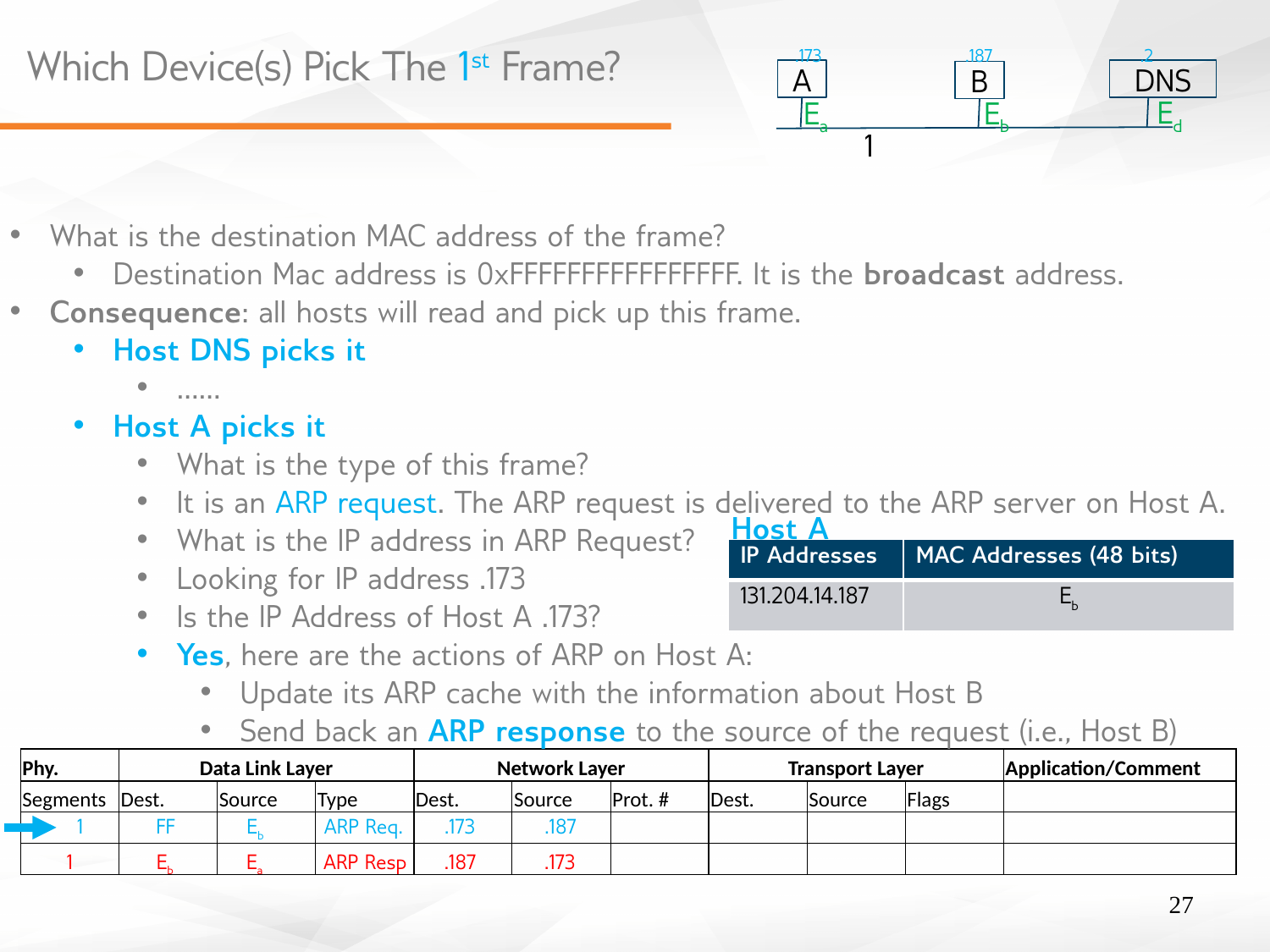

.173
.187
.2
# Which Device(s) Pick The 1st Frame?
A
DNS
B
Ed
Ea
Eb
1
What is the destination MAC address of the frame?
Destination Mac address is 0xFFFFFFFFFFFFFFFF. It is the broadcast address.
Consequence: all hosts will read and pick up this frame.
Host DNS picks it
……
Host A picks it
What is the type of this frame?
It is an ARP request. The ARP request is delivered to the ARP server on Host A.
What is the IP address in ARP Request?
Looking for IP address .173
Is the IP Address of Host A .173?
Yes, here are the actions of ARP on Host A:
Update its ARP cache with the information about Host B
Send back an ARP response to the source of the request (i.e., Host B)
Host A
| IP Addresses | MAC Addresses (48 bits) |
| --- | --- |
| 131.204.14.187 | Eb |
| Phy. | Data Link Layer |  |  | Network Layer |  |  | Transport Layer |  |  | Application/Comment |
| --- | --- | --- | --- | --- | --- | --- | --- | --- | --- | --- |
| Segments | Dest. | Source | Type | Dest. | Source | Prot. # | Dest. | Source | Flags |  |
|  |  |  |  |  |  |  |  |  |  |  |
|  |  |  |  |  |  |  |  |  |  |  |
1
FF
Eb
ARP Req.
.173
.187
Eb
1
Ea
ARP Resp
.187
.173
27